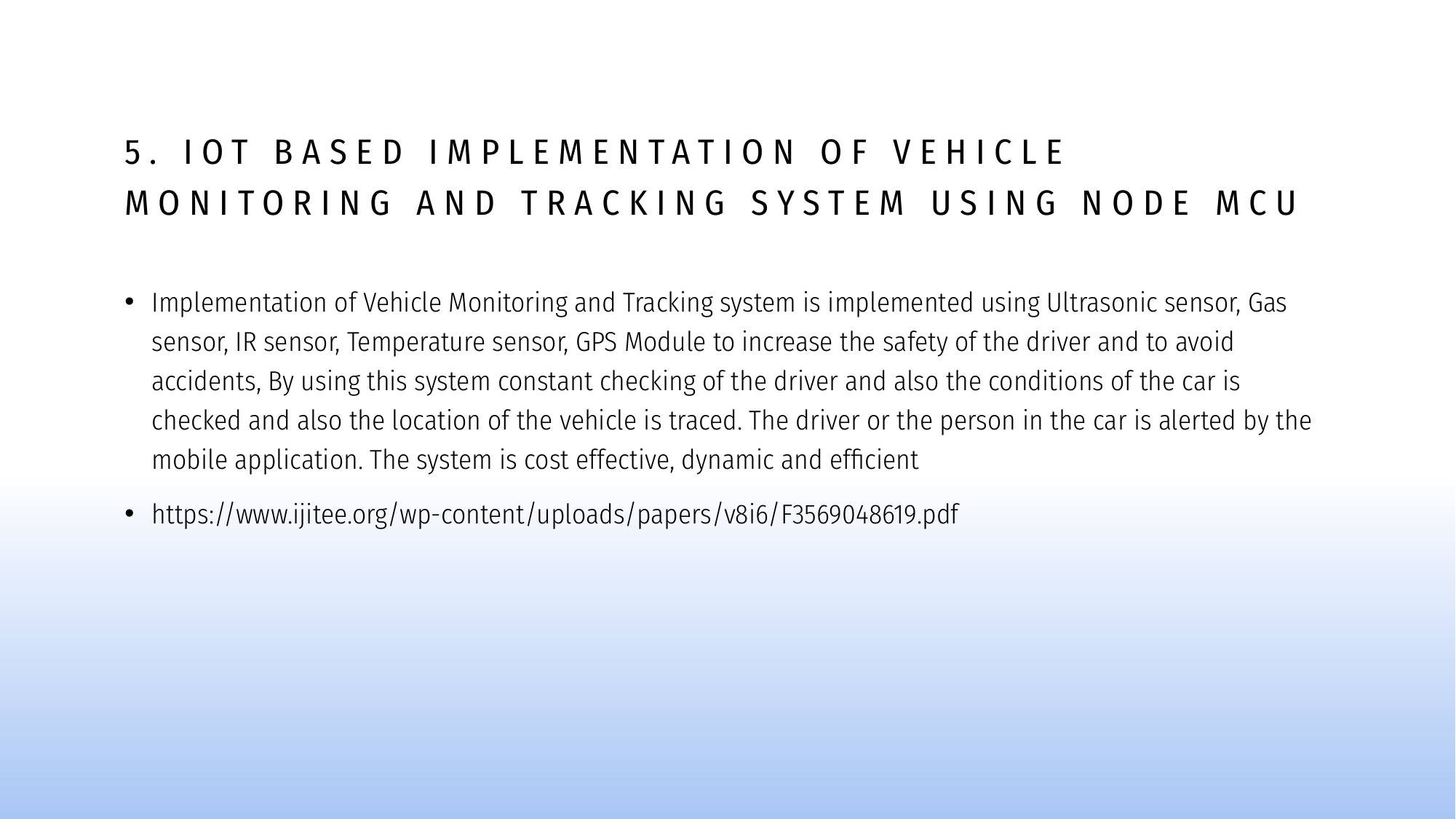

# 5. IoT based Implementation of Vehicle Monitoring and Tracking system using Node MCU
Implementation of Vehicle Monitoring and Tracking system is implemented using Ultrasonic sensor, Gas sensor, IR sensor, Temperature sensor, GPS Module to increase the safety of the driver and to avoid accidents, By using this system constant checking of the driver and also the conditions of the car is checked and also the location of the vehicle is traced. The driver or the person in the car is alerted by the mobile application. The system is cost effective, dynamic and efficient
https://www.ijitee.org/wp-content/uploads/papers/v8i6/F3569048619.pdf